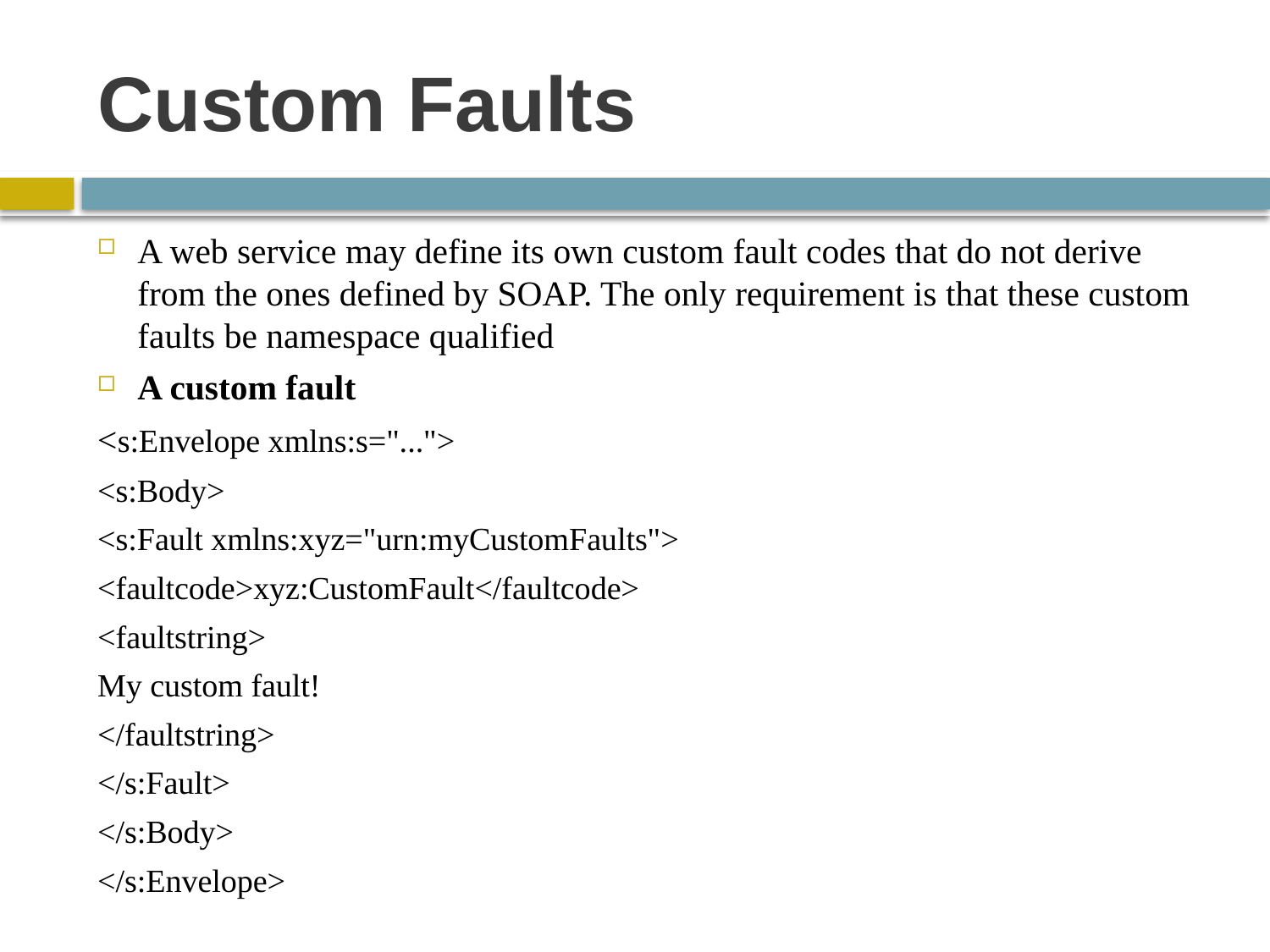

# Custom Faults
A web service may define its own custom fault codes that do not derive from the ones defined by SOAP. The only requirement is that these custom faults be namespace qualified
A custom fault
<s:Envelope xmlns:s="...">
<s:Body>
<s:Fault xmlns:xyz="urn:myCustomFaults">
<faultcode>xyz:CustomFault</faultcode>
<faultstring>
My custom fault!
</faultstring>
</s:Fault>
</s:Body>
</s:Envelope>